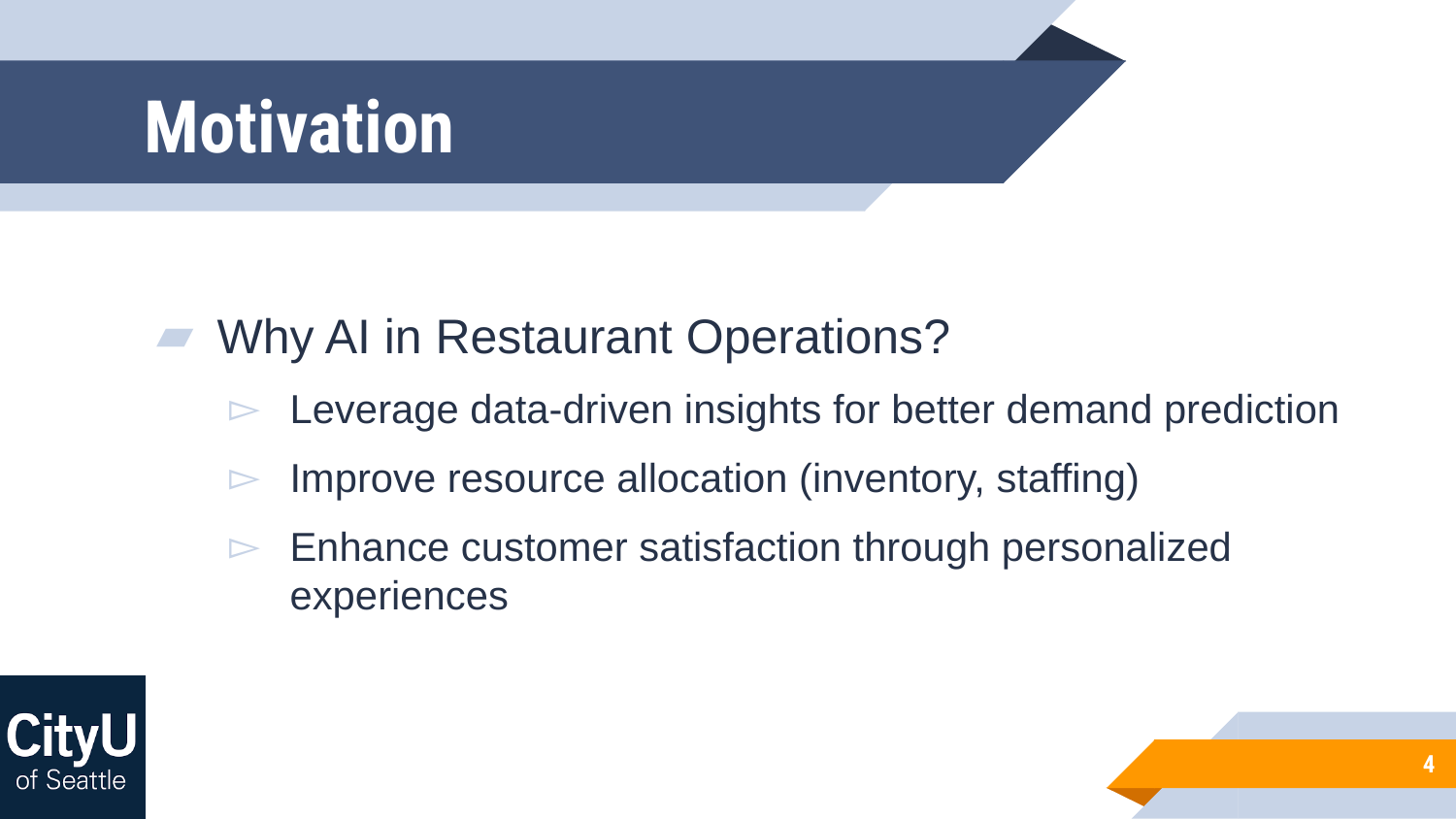

# Motivation
Why AI in Restaurant Operations?
Leverage data-driven insights for better demand prediction
Improve resource allocation (inventory, staffing)
Enhance customer satisfaction through personalized experiences
4